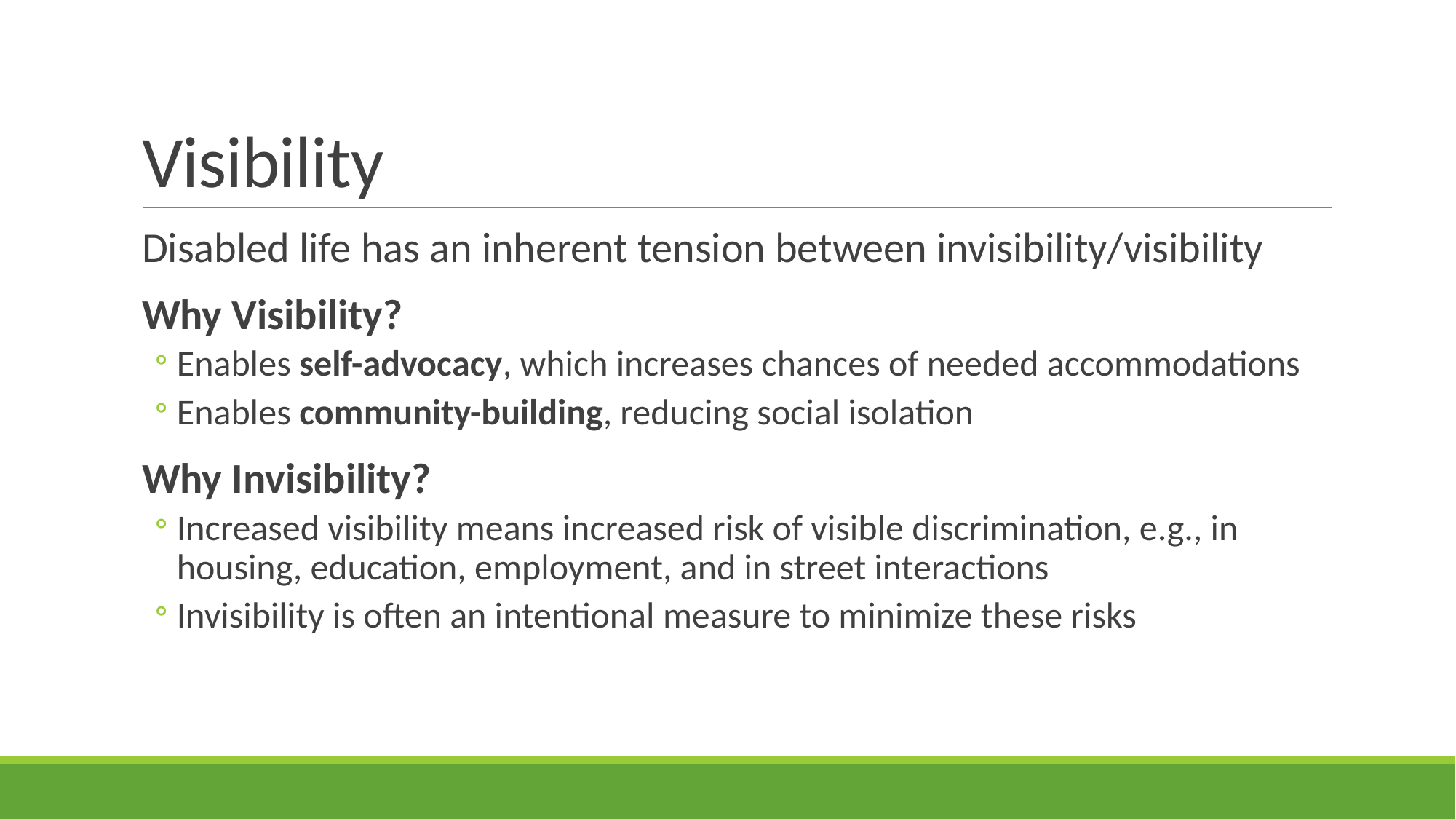

# Visibility
Disabled life has an inherent tension between invisibility/visibility
Why Visibility?
Enables self-advocacy, which increases chances of needed accommodations
Enables community-building, reducing social isolation
Why Invisibility?
Increased visibility means increased risk of visible discrimination, e.g., in housing, education, employment, and in street interactions
Invisibility is often an intentional measure to minimize these risks